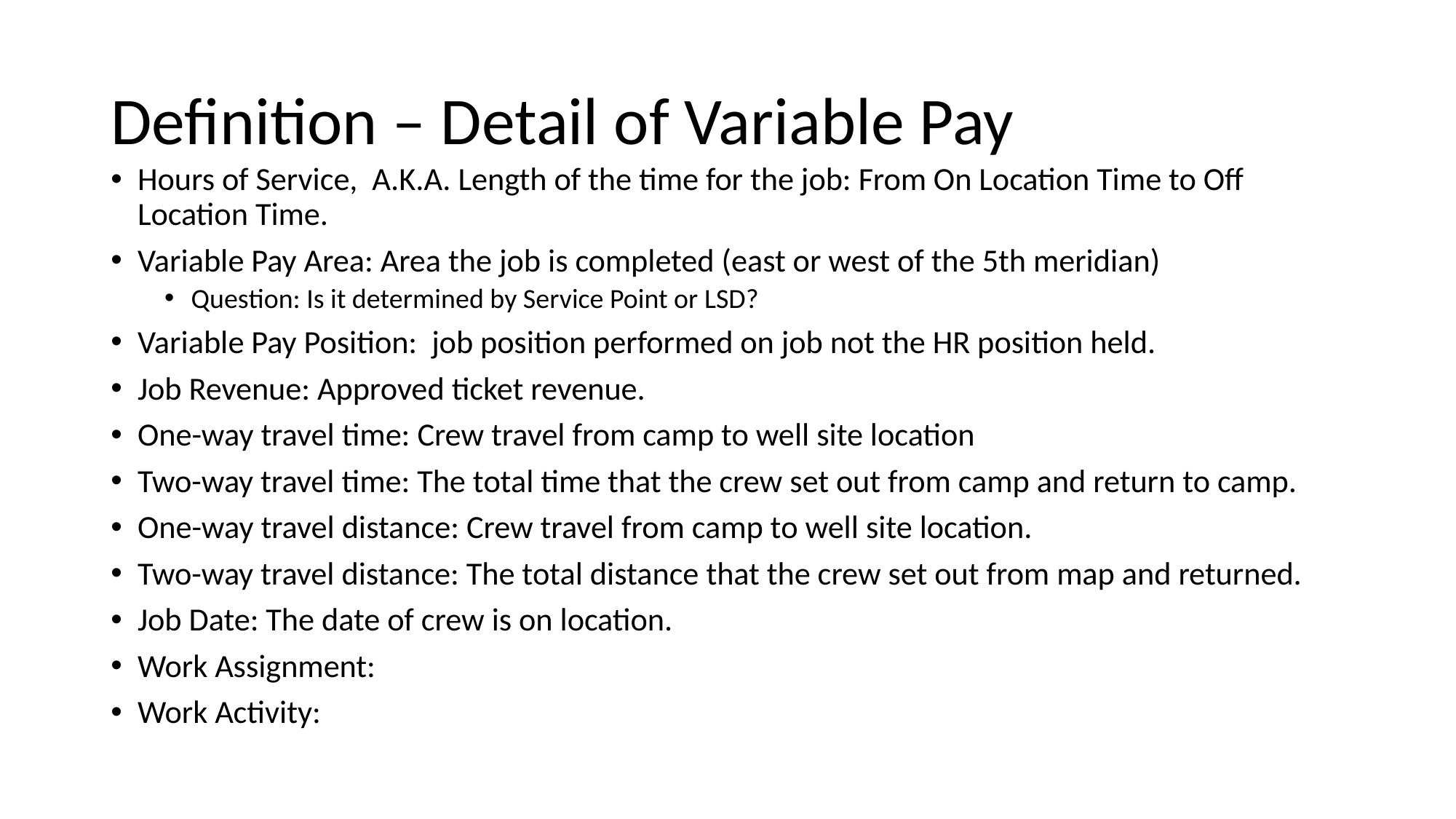

# Definition – Detail of Variable Pay
Hours of Service,  A.K.A. Length of the time for the job: From On Location Time to Off Location Time.
Variable Pay Area: Area the job is completed (east or west of the 5th meridian)
Question: Is it determined by Service Point or LSD?
Variable Pay Position:  job position performed on job not the HR position held.
Job Revenue: Approved ticket revenue.
One-way travel time: Crew travel from camp to well site location
Two-way travel time: The total time that the crew set out from camp and return to camp.
One-way travel distance: Crew travel from camp to well site location.
Two-way travel distance: The total distance that the crew set out from map and returned.
Job Date: The date of crew is on location.
Work Assignment:
Work Activity: